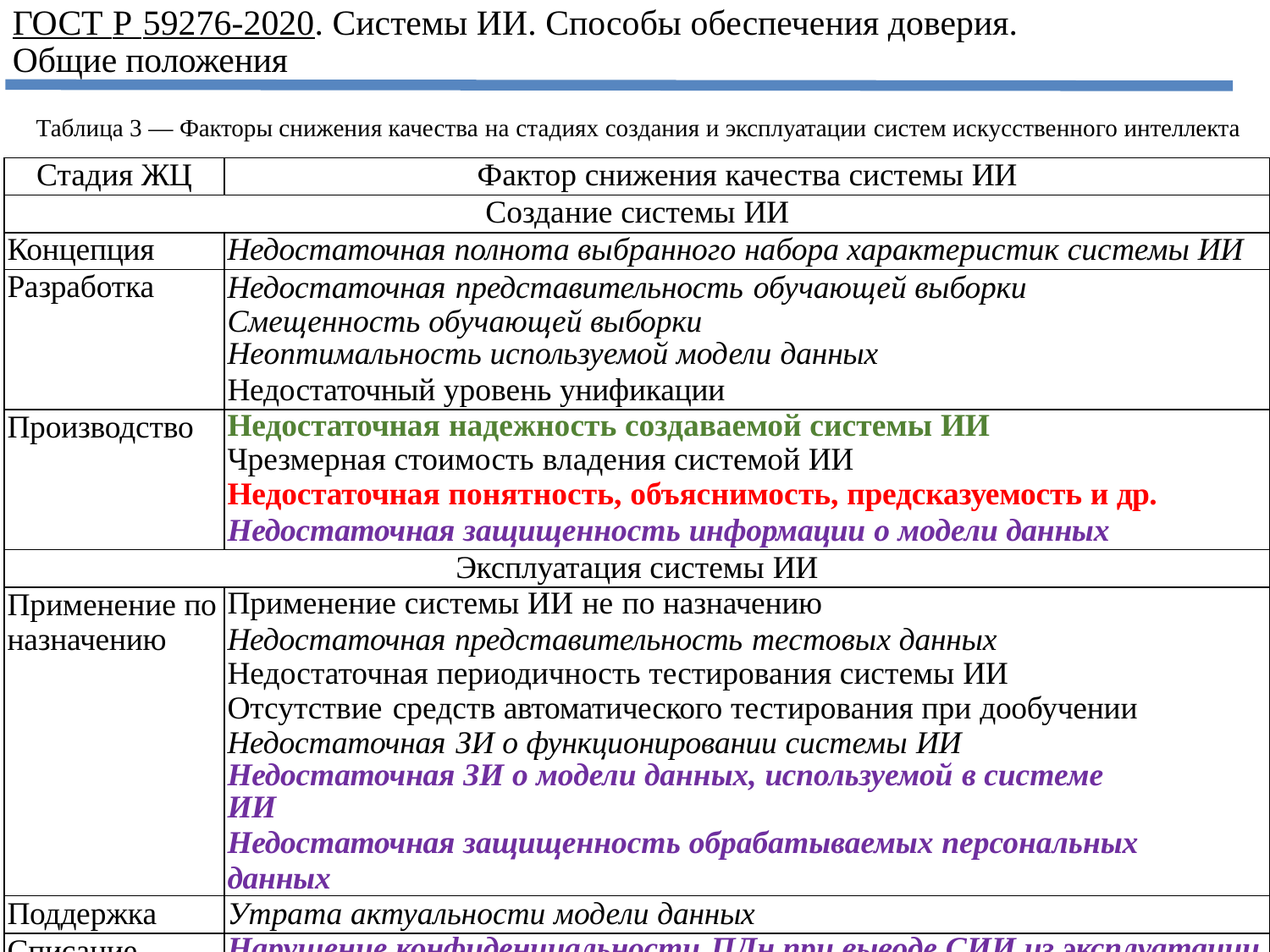

# ГОСТ Р 59276-2020. Системы ИИ. Способы обеспечения доверия. Общие положения

Таблица 3 — Факторы снижения качества на стадиях создания и эксплуатации систем искусственного интеллекта
| Стадия ЖЦ | Фактор снижения качества системы ИИ |
| --- | --- |
| Создание системы ИИ |  |
| Концепция | Недостаточная полнота выбранного набора характеристик системы ИИ |
| Разработка | Недостаточная представительность обучающей выборки Смещенность обучающей выборки Неоптимальность используемой модели данных Недостаточный уровень унификации |
| Производство | Недостаточная надежность создаваемой системы ИИ Чрезмерная стоимость владения системой ИИ Недостаточная понятность, объяснимость, предсказуемость и др. Недостаточная защищенность информации о модели данных |
| Эксплуатация системы ИИ |  |
| Применение по назначению | Применение системы ИИ не по назначению Недостаточная представительность тестовых данных Недостаточная периодичность тестирования системы ИИ Отсутствие средств автоматического тестирования при дообучении Недостаточная ЗИ о функционировании системы ИИ Недостаточная ЗИ о модели данных, используемой в системе ИИ Недостаточная защищенность обрабатываемых персональных данных |
| Поддержка | Утрата актуальности модели данных |
| Списание | Нарушение конфиденциальности ПДн при выводе СИИ из эксплуатации 24 |